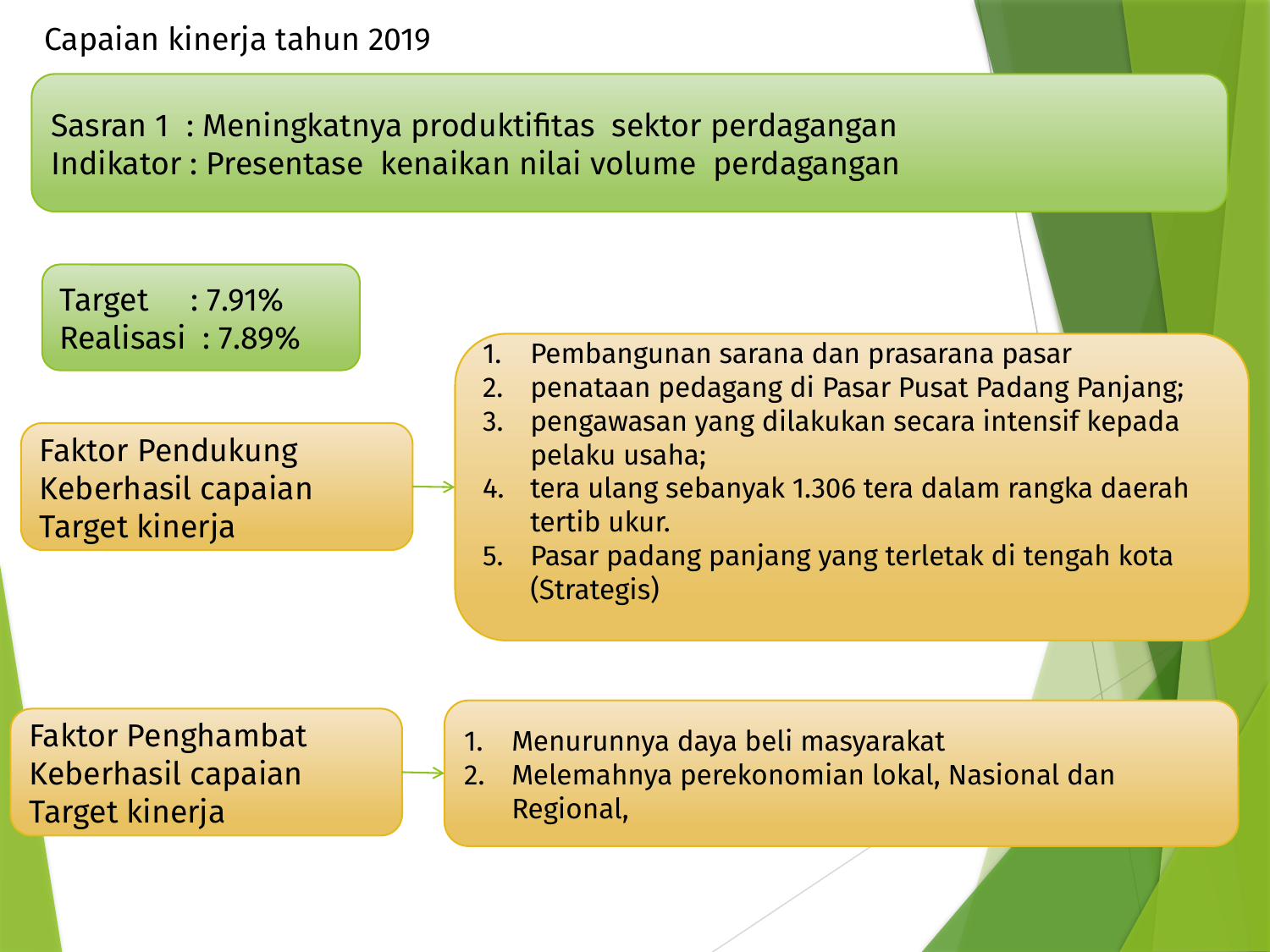

Capaian kinerja tahun 2019
Sasran 1  : Meningkatnya produktifitas  sektor perdagangan
Indikator : Presentase  kenaikan nilai volume  perdagangan
Target     : 7.91%
Realisasi  : 7.89%
Pembangunan sarana dan prasarana pasar
penataan pedagang di Pasar Pusat Padang Panjang;
pengawasan yang dilakukan secara intensif kepada pelaku usaha;
tera ulang sebanyak 1.306 tera dalam rangka daerah tertib ukur.
Pasar padang panjang yang terletak di tengah kota (Strategis)

Faktor Pendukung Keberhasil capaian Target kinerja

Menurunnya daya beli masyarakat
Melemahnya perekonomian lokal, Nasional dan Regional,

Faktor Penghambat Keberhasil capaian Target kinerja